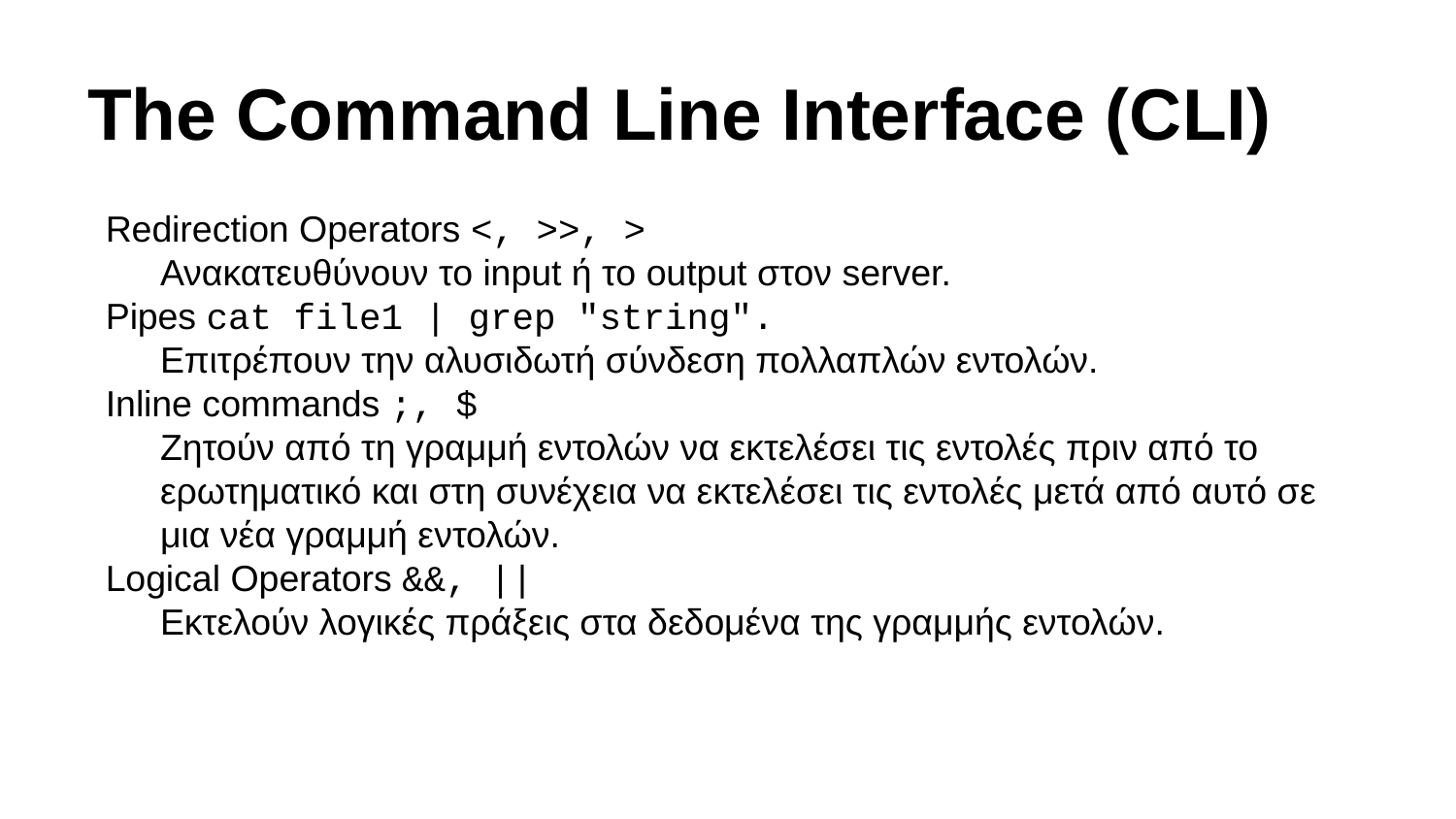

# The Command Line Interface (CLI)
Redirection Operators <, >>, >
Ανακατευθύνουν το input ή το output στον server.
Pipes cat file1 | grep "string".
Επιτρέπουν την αλυσιδωτή σύνδεση πολλαπλών εντολών.
Inline commands ;, $
Ζητούν από τη γραμμή εντολών να εκτελέσει τις εντολές πριν από το ερωτηματικό και στη συνέχεια να εκτελέσει τις εντολές μετά από αυτό σε μια νέα γραμμή εντολών.
Logical Operators &&, ||
Εκτελούν λογικές πράξεις στα δεδομένα της γραμμής εντολών.